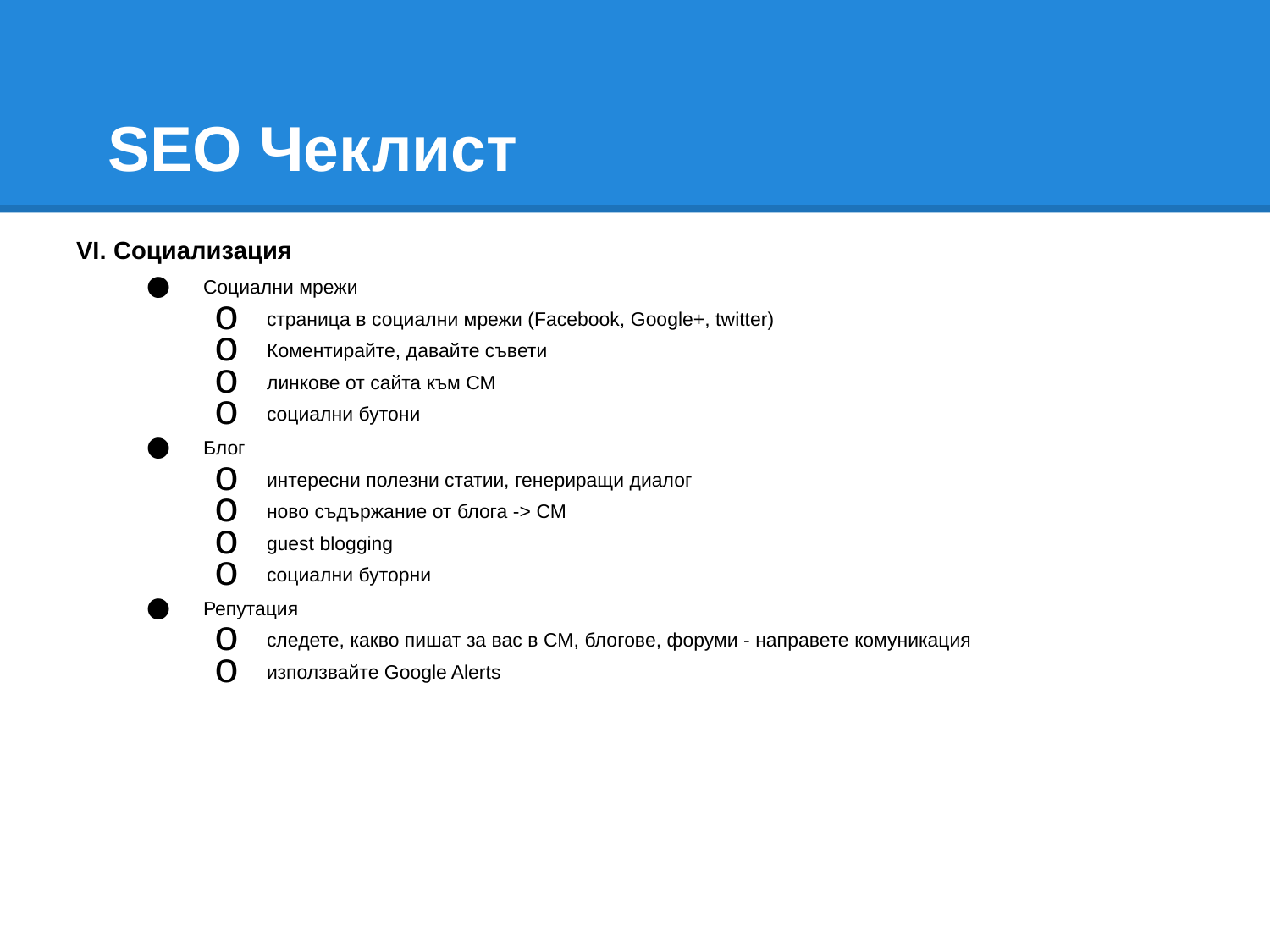

# SEO Чеклист
VI. Социализация
Социални мрежи
страница в социални мрежи (Facebook, Google+, twitter)
Коментирайте, давайте съвети
линкове от сайта към СМ
социални бутони
Блог
интересни полезни статии, генериращи диалог
ново съдържание от блога -> СМ
guest blogging
социални буторни
Репутация
следете, какво пишат за вас в СМ, блогове, форуми - направете комуникация
използвайте Google Alerts